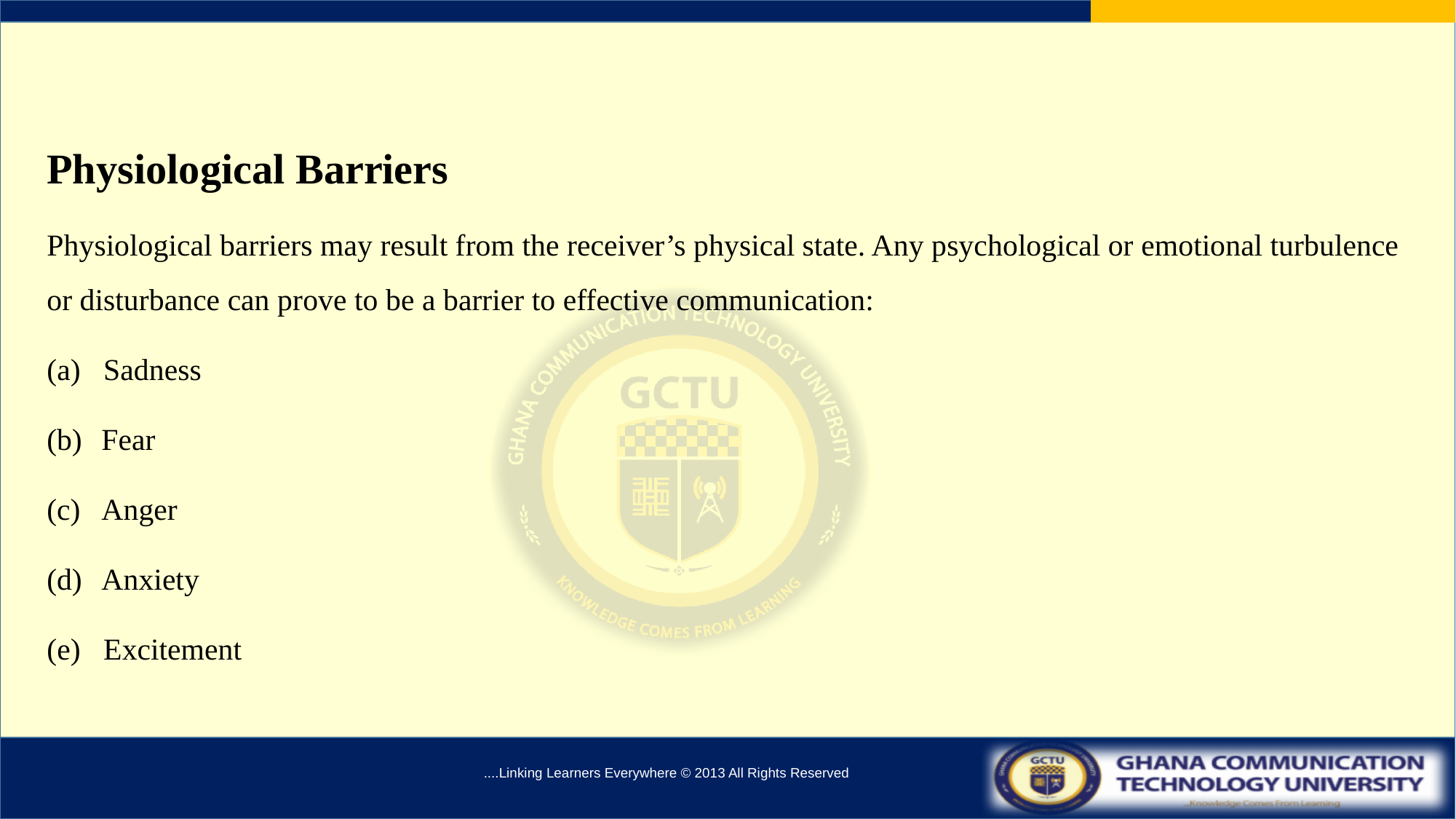

#
Physiological Barriers
Physiological barriers may result from the receiver’s physical state. Any psychological or emotional turbulence or disturbance can prove to be a barrier to effective communication:
(a)   Sadness
Fear
Anger
Anxiety
(e)   Excitement

....Linking Learners Everywhere © 2013 All Rights Reserved